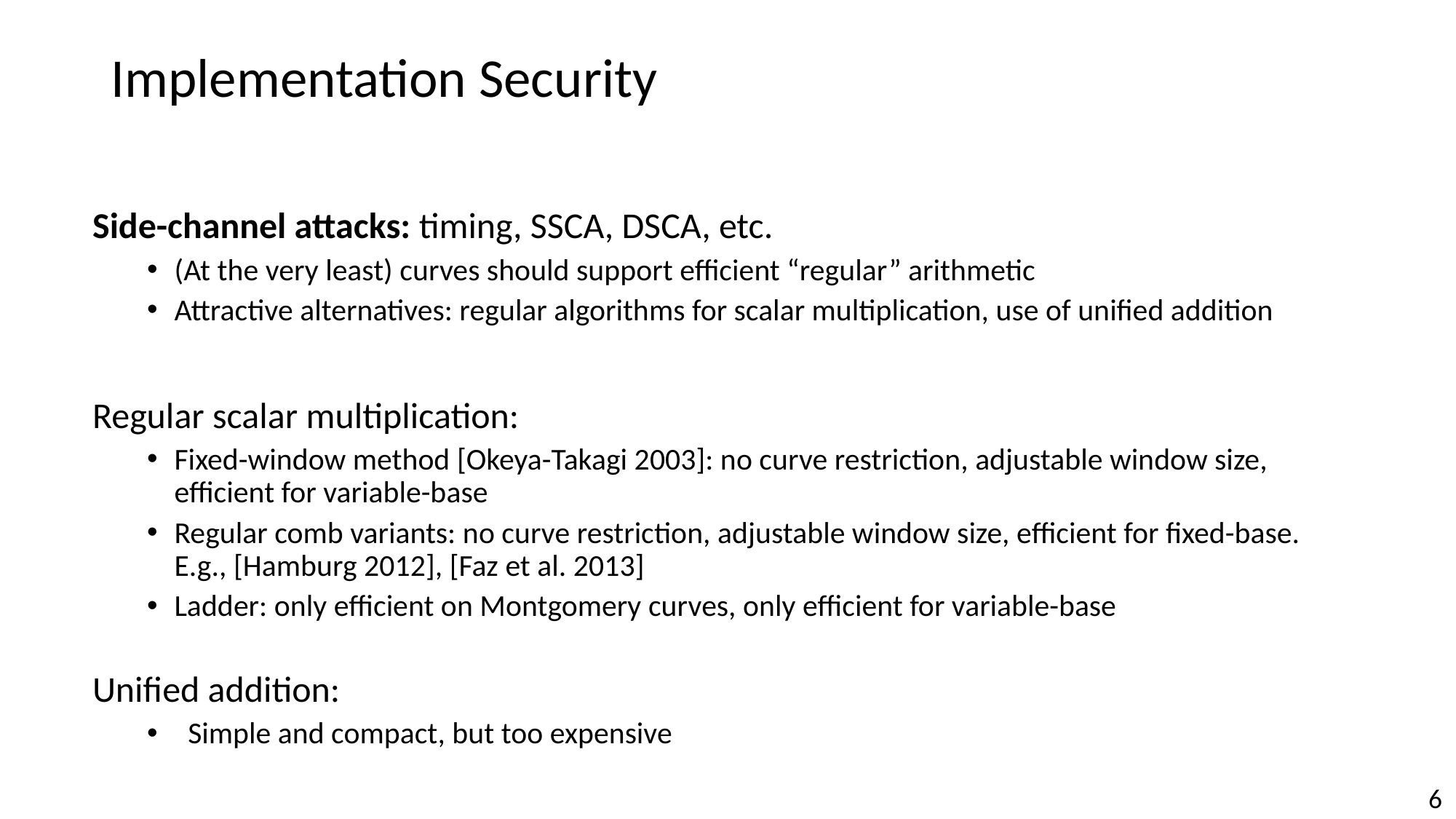

# Implementation Security
Side-channel attacks: timing, SSCA, DSCA, etc.
(At the very least) curves should support efficient “regular” arithmetic
Attractive alternatives: regular algorithms for scalar multiplication, use of unified addition

Regular scalar multiplication:
Fixed-window method [Okeya-Takagi 2003]: no curve restriction, adjustable window size, efficient for variable-base
Regular comb variants: no curve restriction, adjustable window size, efficient for fixed-base.   E.g., [Hamburg 2012], [Faz et al. 2013]
Ladder: only efficient on Montgomery curves, only efficient for variable-base

Unified addition:
Simple and compact, but too expensive
6